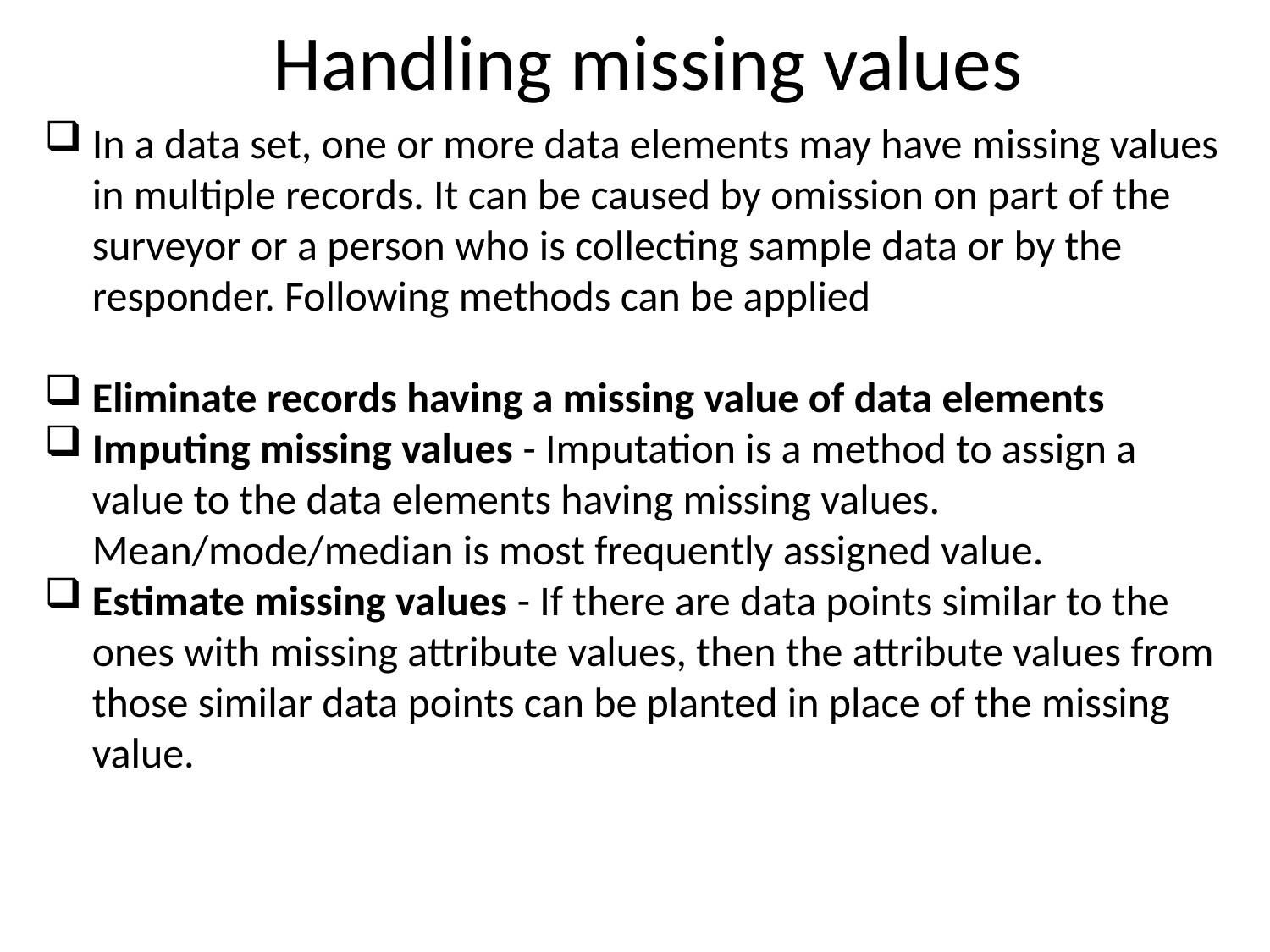

# Handling missing values
In a data set, one or more data elements may have missing values in multiple records. It can be caused by omission on part of the surveyor or a person who is collecting sample data or by the responder. Following methods can be applied

Eliminate records having a missing value of data elements
Imputing missing values - Imputation is a method to assign a value to the data elements having missing values. Mean/mode/median is most frequently assigned value.
Estimate missing values - If there are data points similar to the ones with missing attribute values, then the attribute values from those similar data points can be planted in place of the missing value.